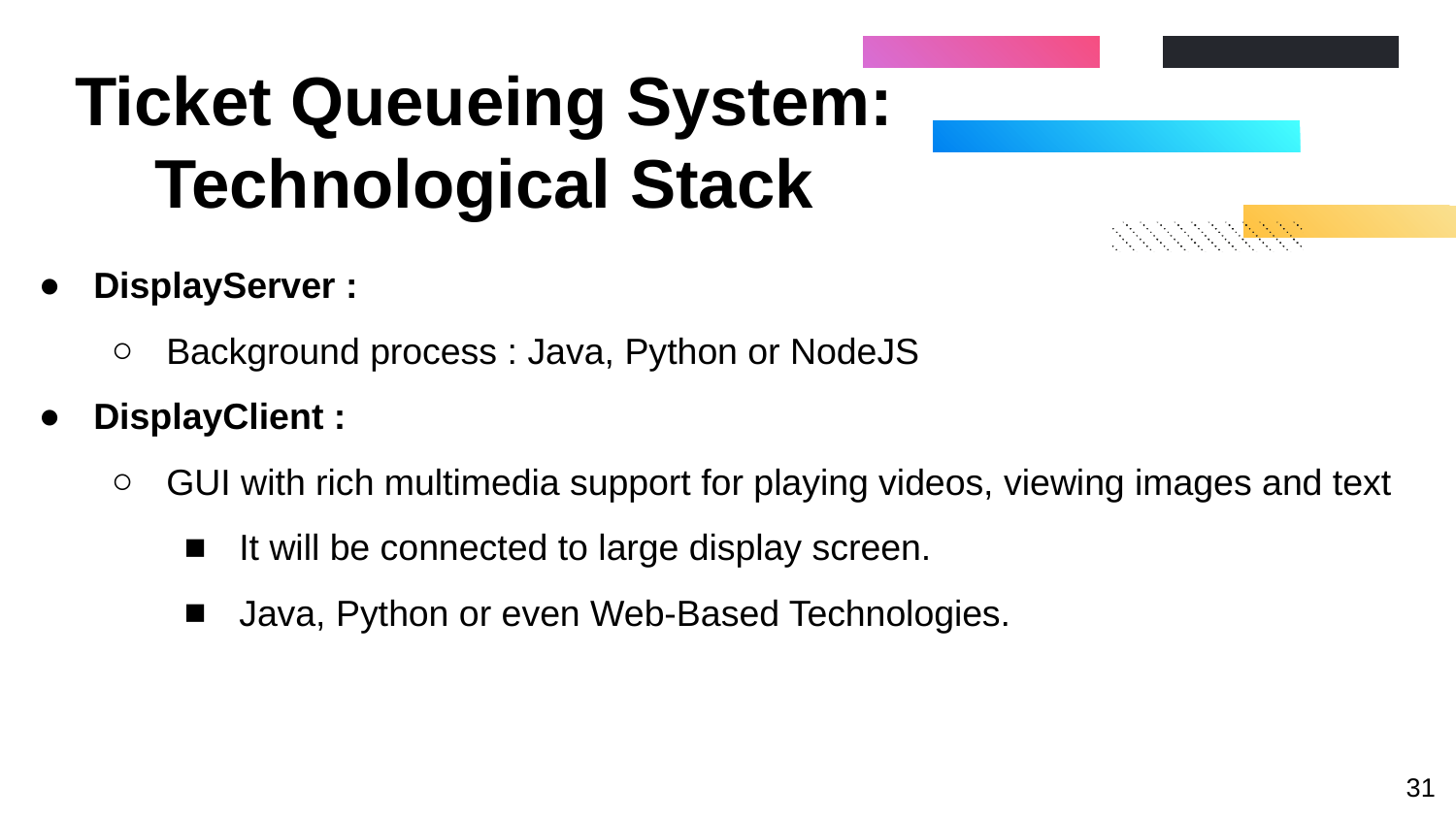

# Ticket Queueing System: Technological Stack
DisplayServer :
Background process : Java, Python or NodeJS
DisplayClient :
GUI with rich multimedia support for playing videos, viewing images and text
It will be connected to large display screen.
Java, Python or even Web-Based Technologies.
31